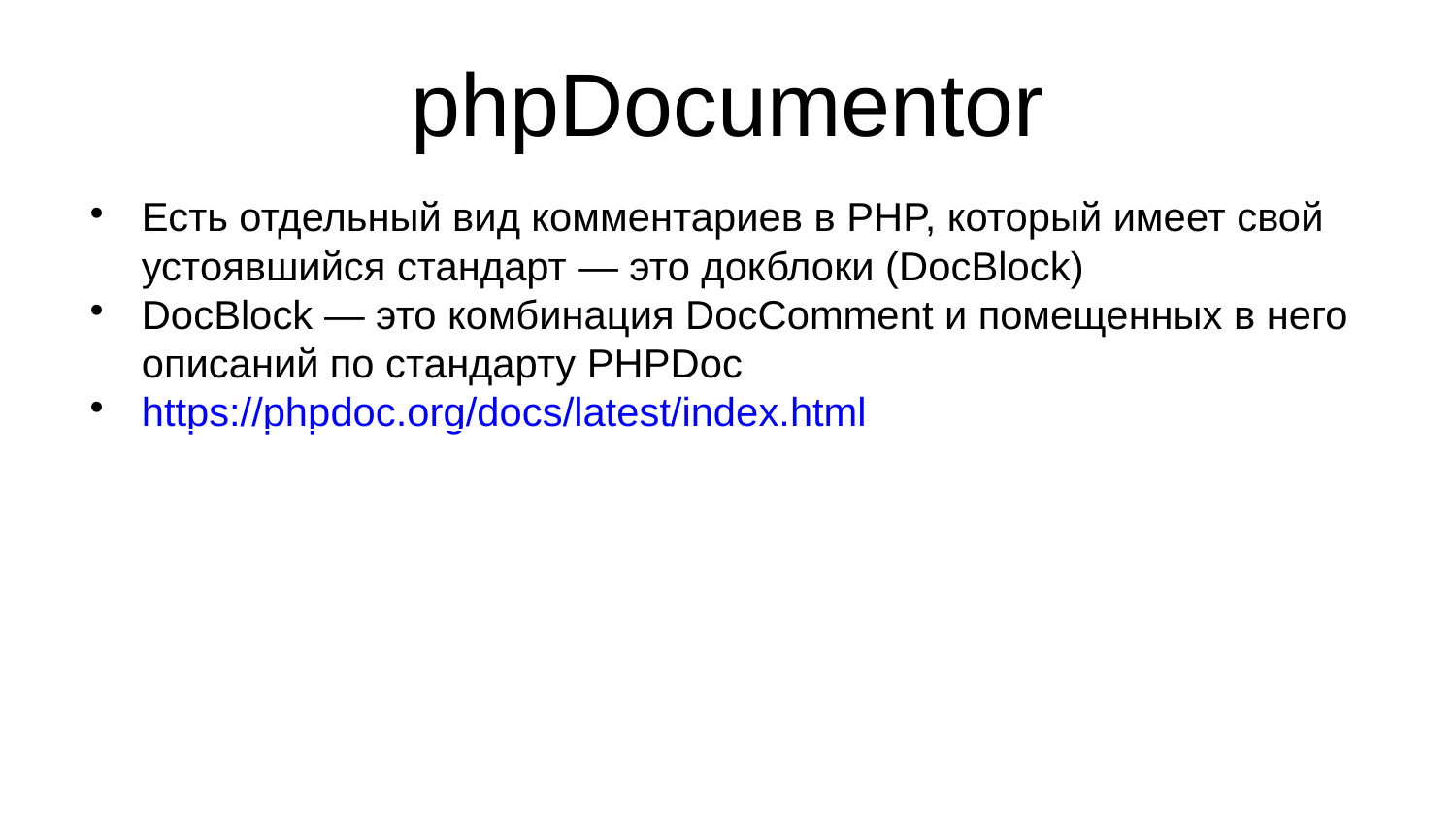

phpDocumentor
Есть отдельный вид комментариев в PHP, который имеет свой устоявшийся стандарт — это докблоки (DocBlock)
DocBlock — это комбинация DocComment и помещенных в него описаний по стандарту PHPDoc
https://phpdoc.org/docs/latest/index.html